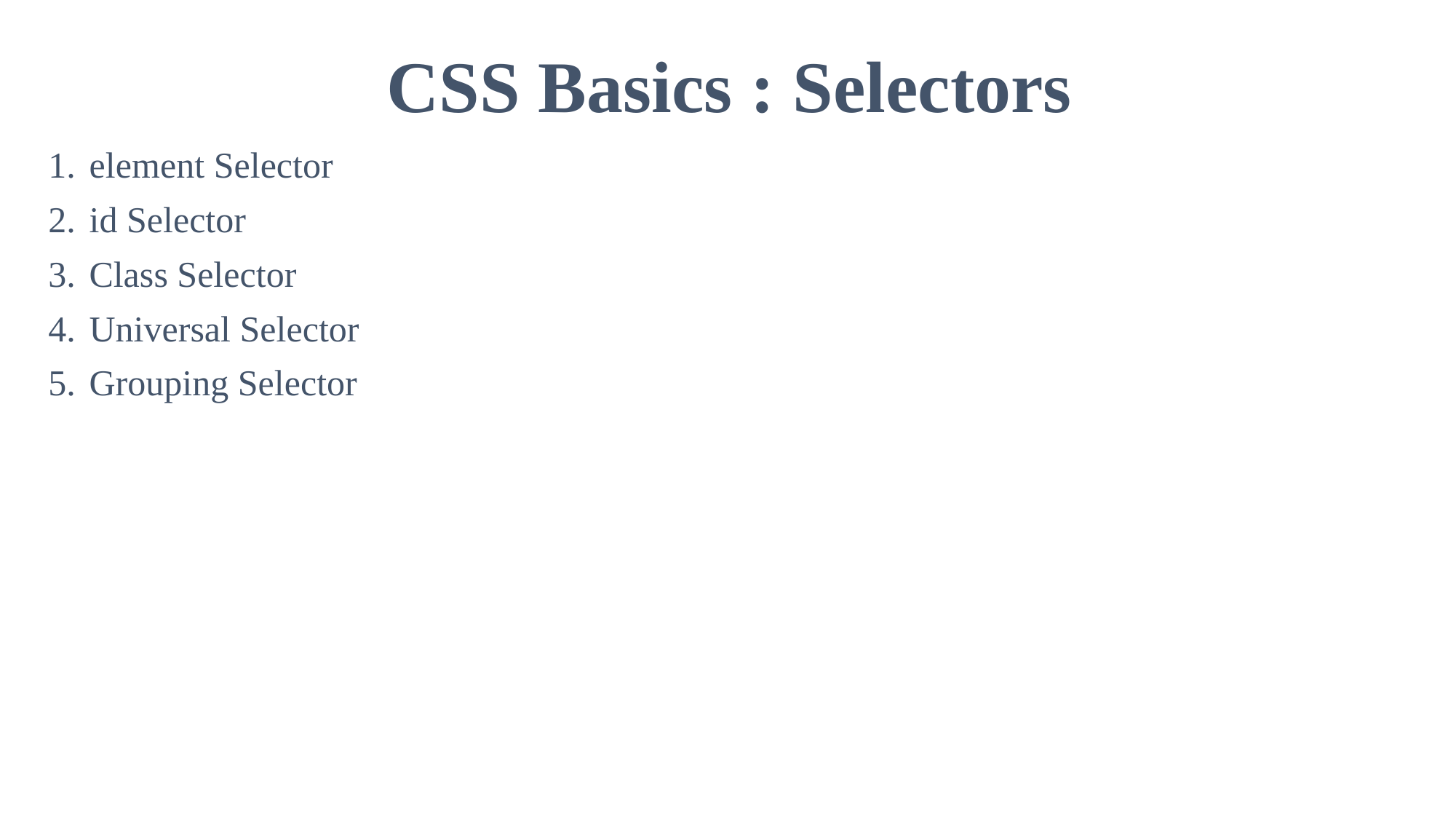

# CSS Basics : Selectors
element Selector
id Selector
Class Selector
Universal Selector
Grouping Selector